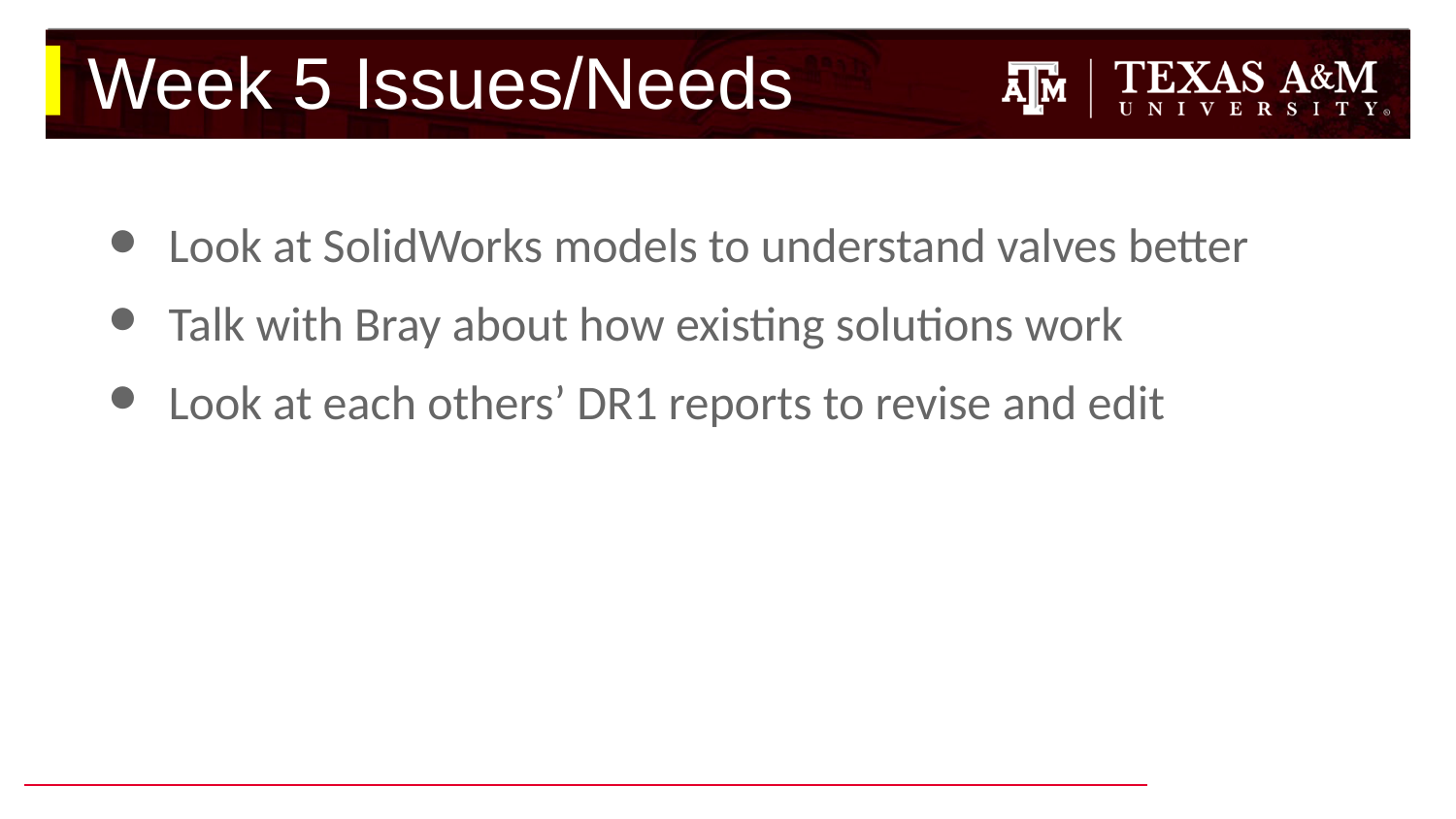

# Week 5 Issues/Needs
Look at SolidWorks models to understand valves better
Talk with Bray about how existing solutions work
Look at each others’ DR1 reports to revise and edit